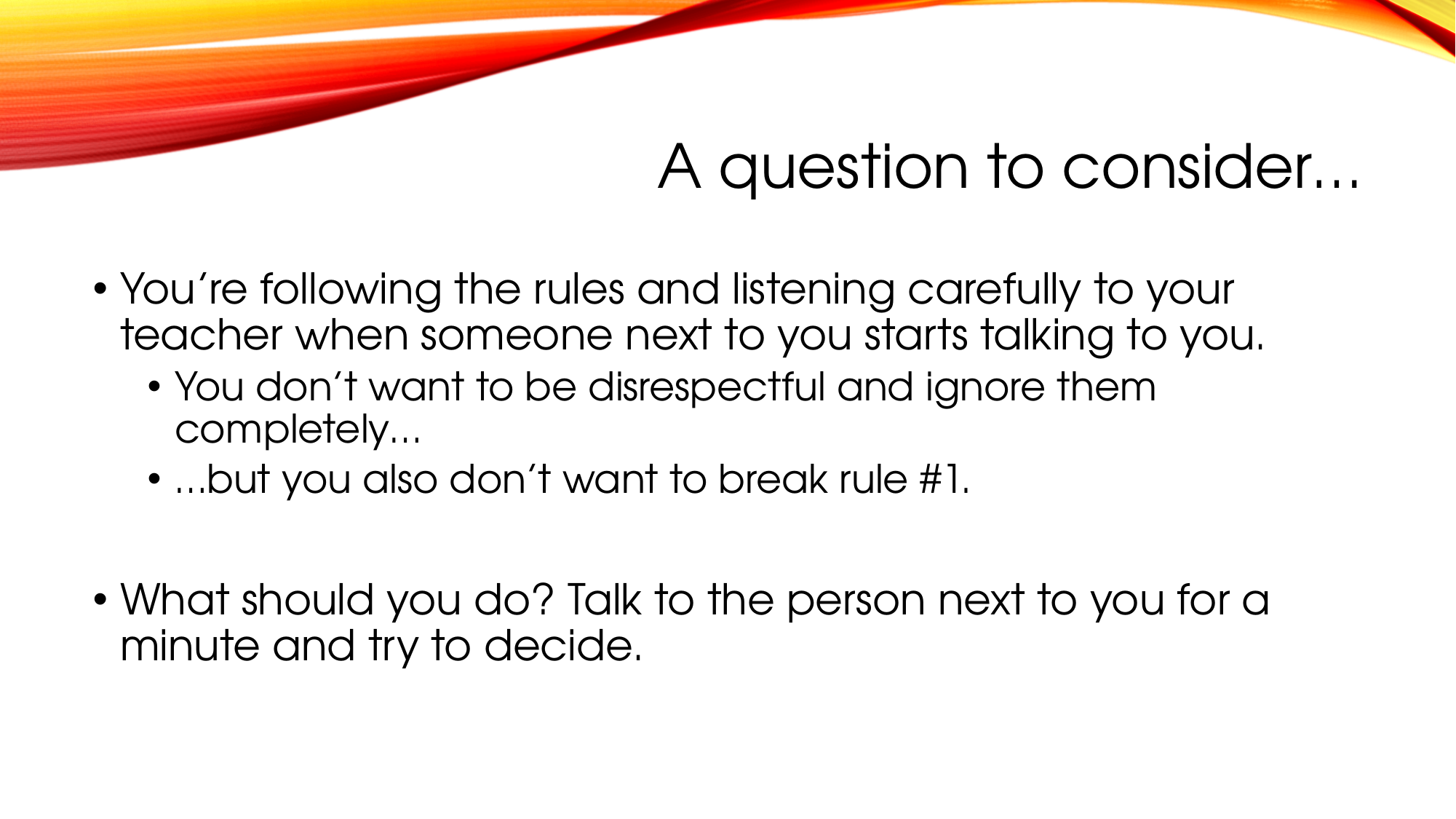

# A question to consider…
You’re following the rules and listening carefully to your teacher when someone next to you starts talking to you.
You don’t want to be disrespectful and ignore them completely…
…but you also don’t want to break rule #1.

What should you do? Talk to the person next to you for a minute and try to decide.